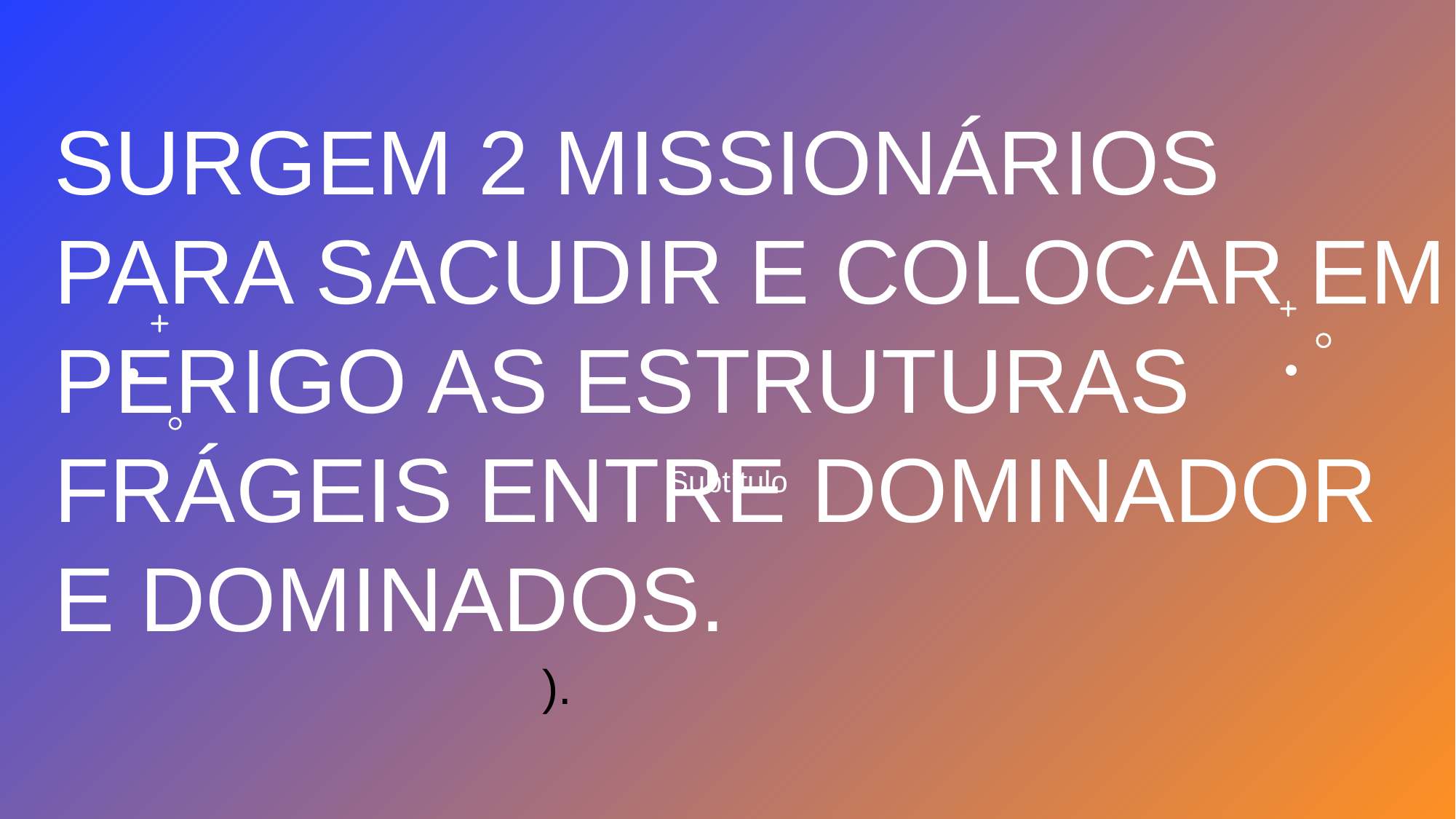

SURGEM 2 MISSIONÁRIOS PARA SACUDIR E COLOCAR EM PERIGO AS ESTRUTURAS FRÁGEIS ENTRE DOMINADOR E DOMINADOS.
Subtítulo
).